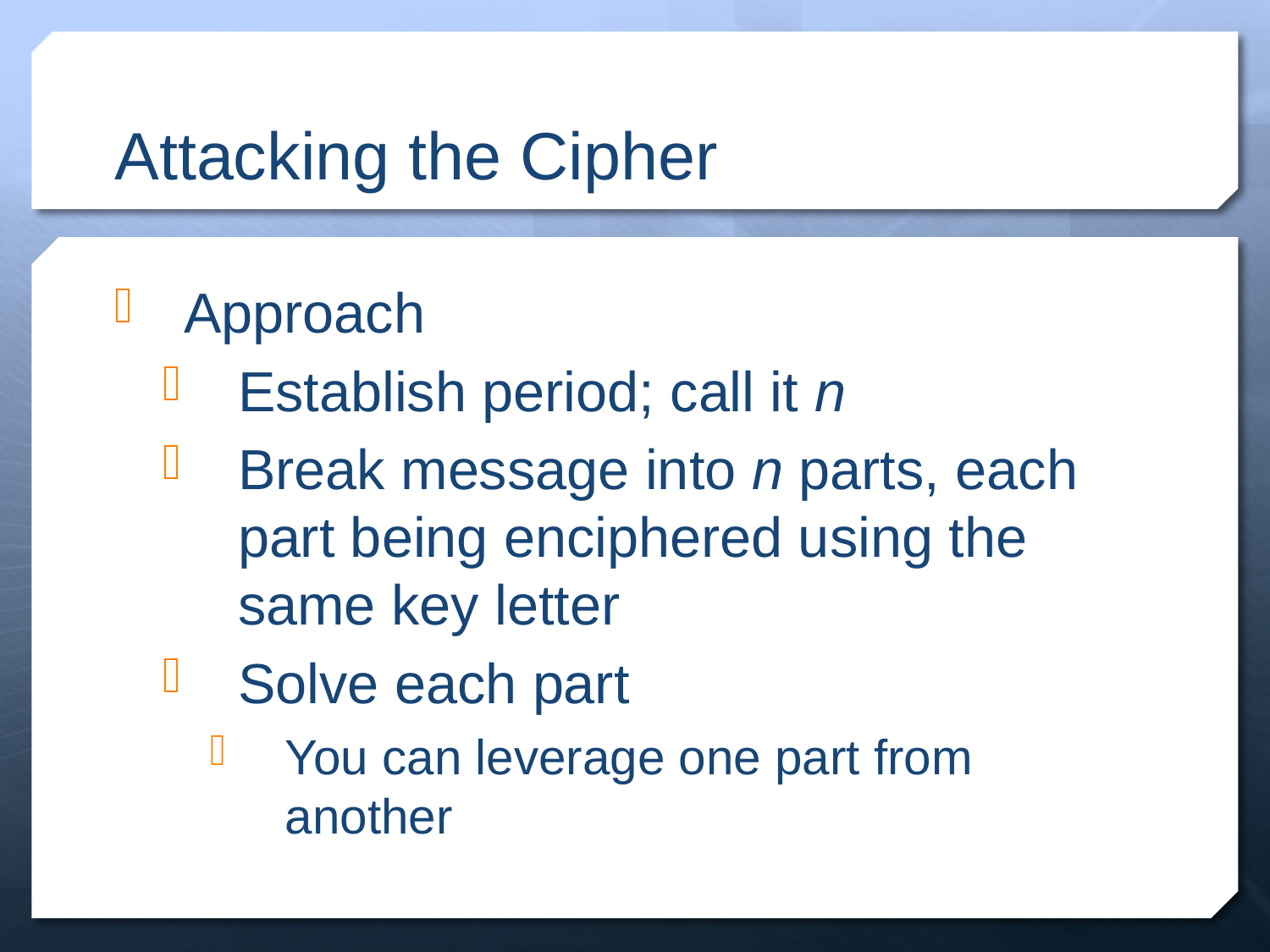

# Attacking the Cipher
Approach
Establish period; call it n
Break message into n parts, each part being enciphered using the same key letter
Solve each part
You can leverage one part from another